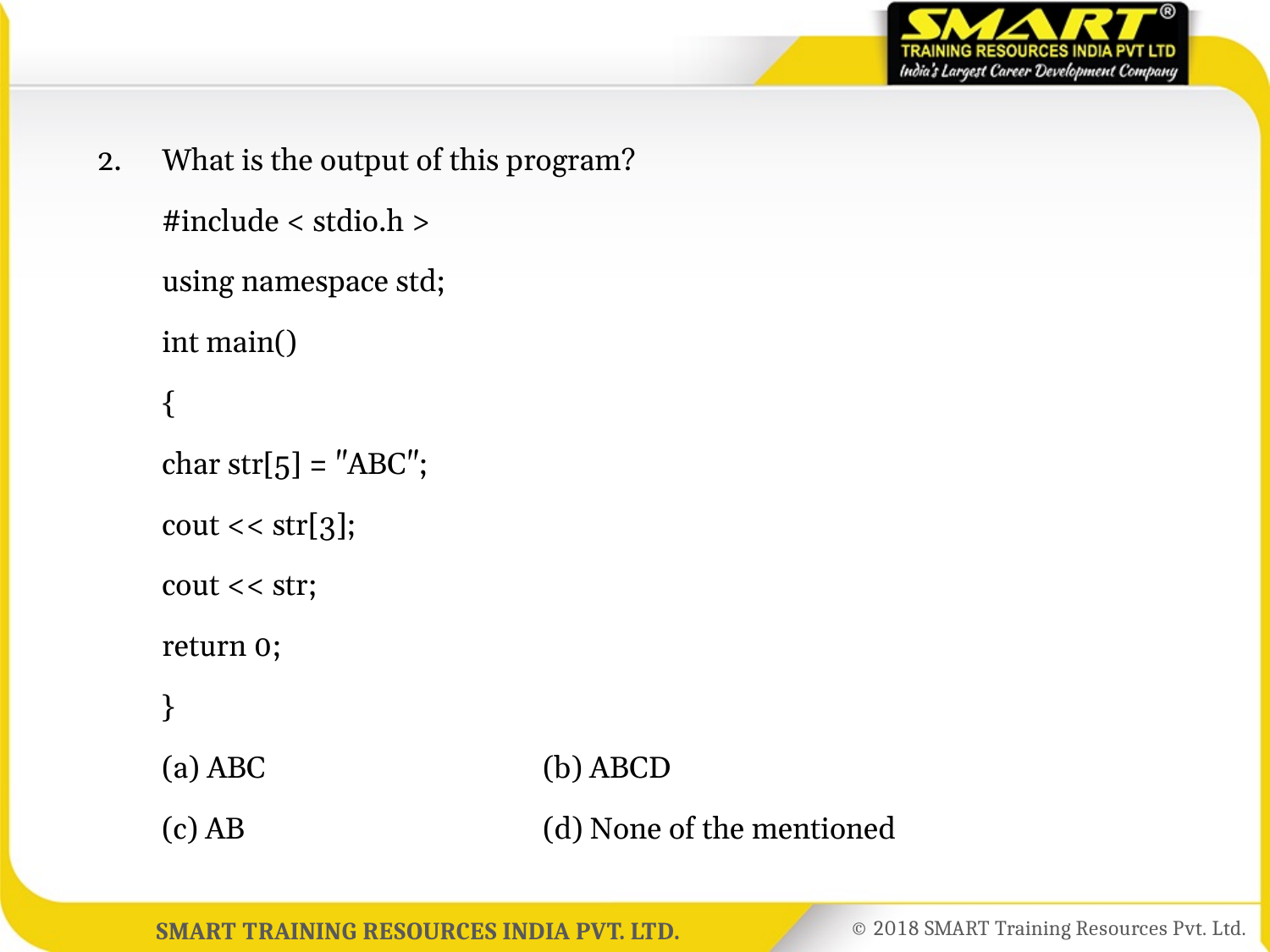

2.	What is the output of this program?
	#include < stdio.h >
	using namespace std;
	int main()
	{
	char str[5] = "ABC";
	cout << str[3];
	cout << str;
	return 0;
	}
	(a) ABC 			(b) ABCD
	(c) AB 			(d) None of the mentioned